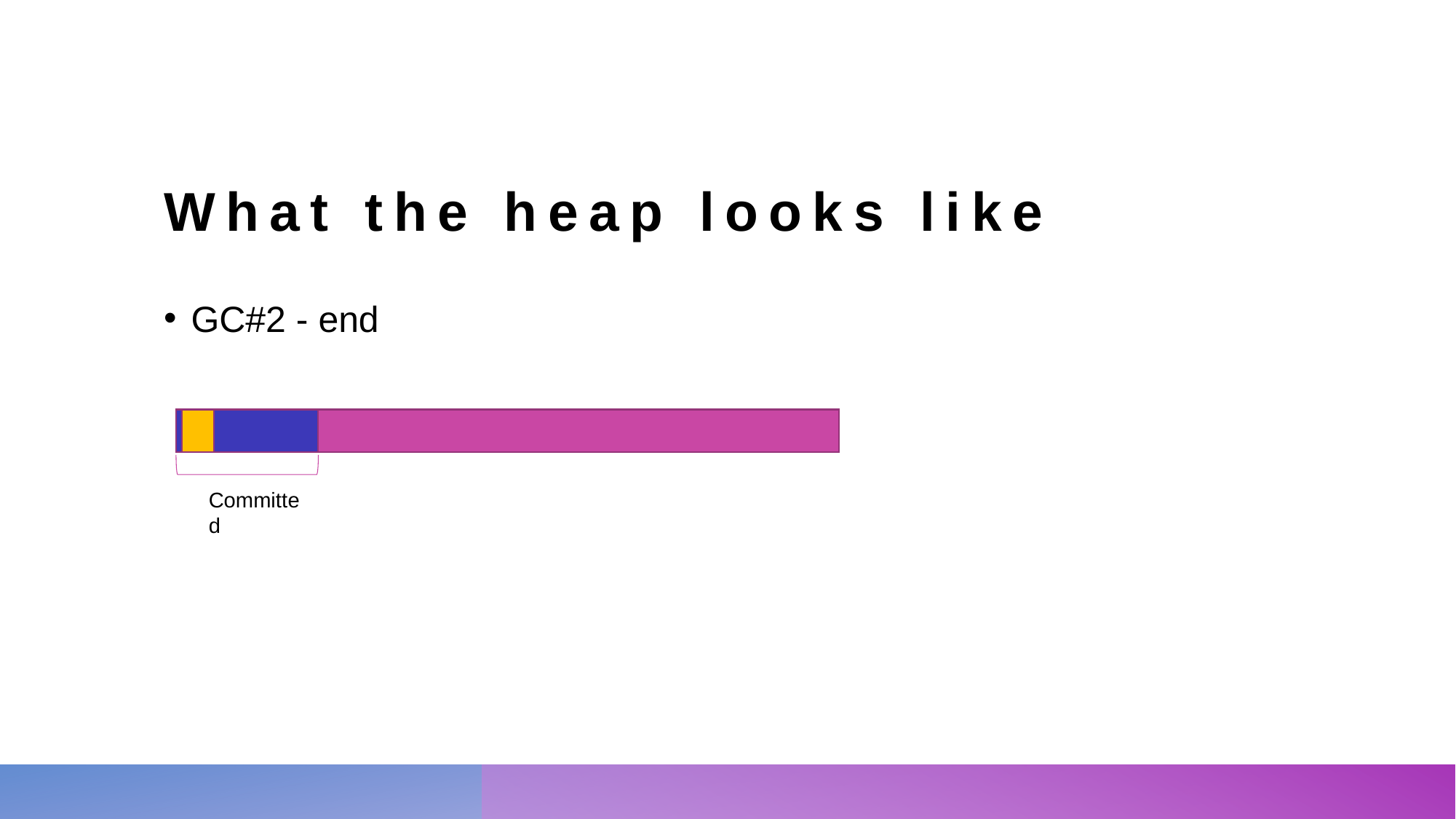

# What the heap looks like
GC#2 - end

Committed